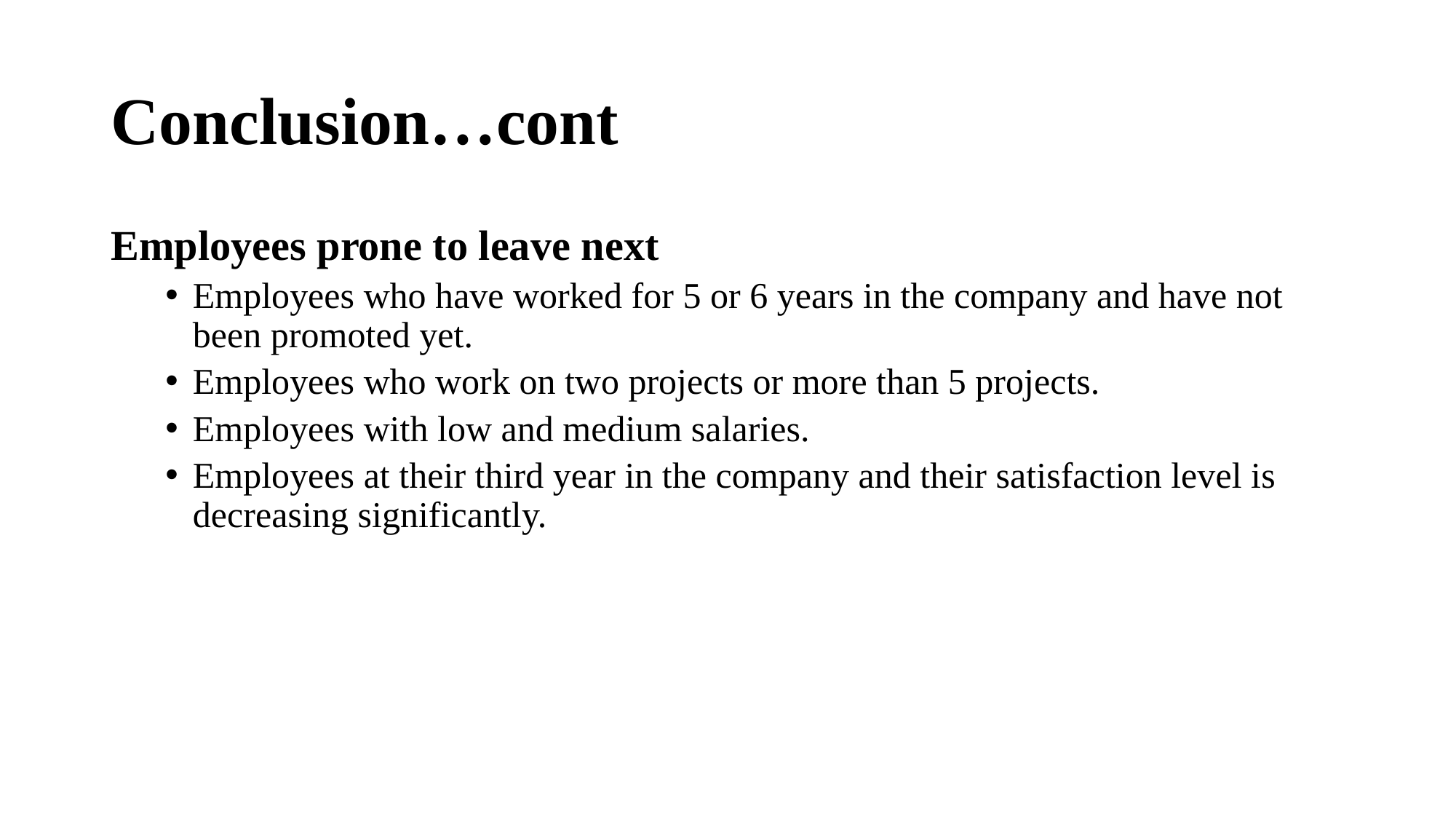

# Conclusion…cont
Employees prone to leave next
Employees who have worked for 5 or 6 years in the company and have not been promoted yet.
Employees who work on two projects or more than 5 projects.
Employees with low and medium salaries.
Employees at their third year in the company and their satisfaction level is decreasing significantly.